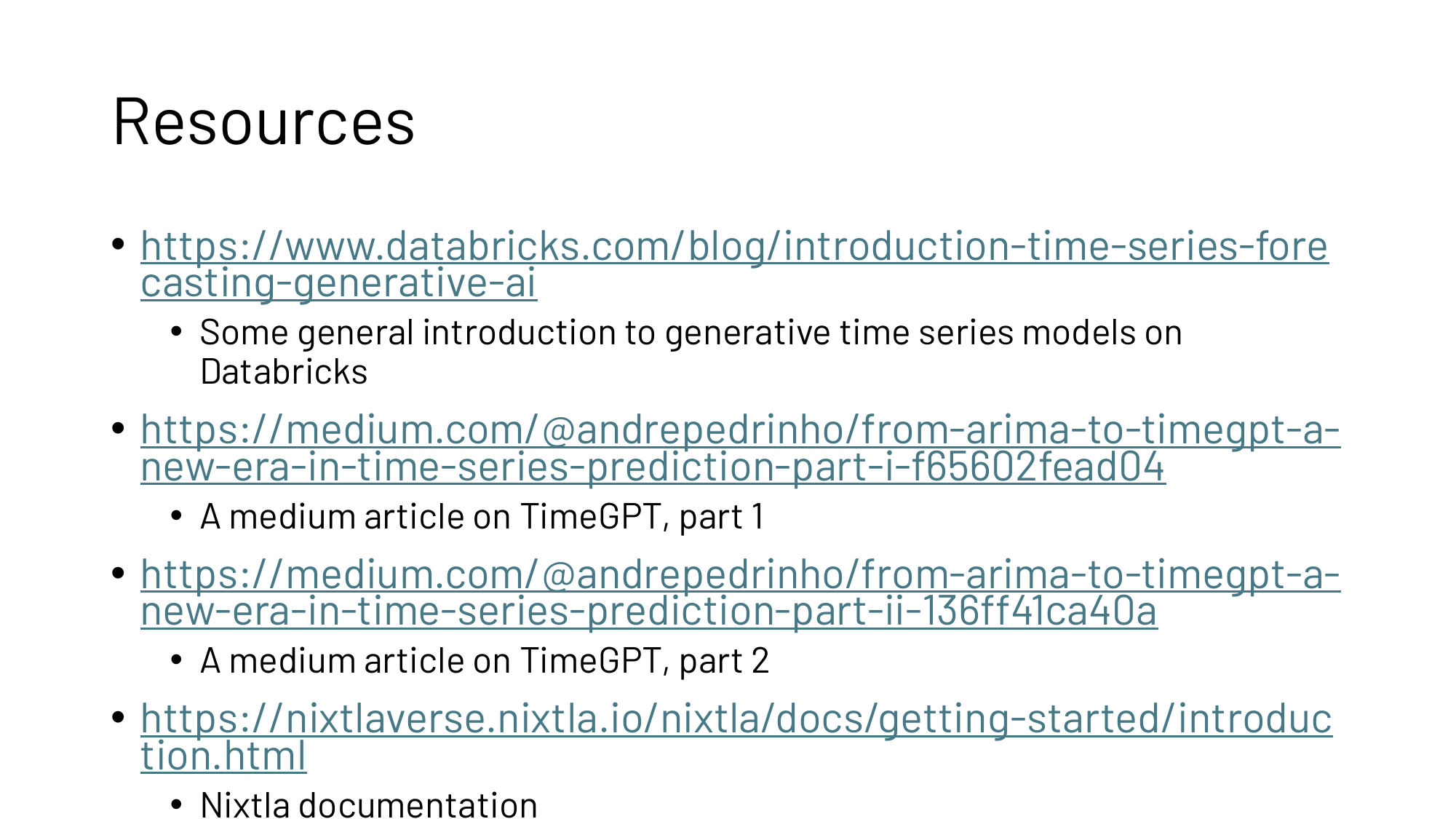

# Resources
https://www.databricks.com/blog/introduction-time-series-forecasting-generative-ai
Some general introduction to generative time series models on Databricks
https://medium.com/@andrepedrinho/from-arima-to-timegpt-a-new-era-in-time-series-prediction-part-i-f65602fead04
A medium article on TimeGPT, part 1
https://medium.com/@andrepedrinho/from-arima-to-timegpt-a-new-era-in-time-series-prediction-part-ii-136ff41ca40a
A medium article on TimeGPT, part 2
https://nixtlaverse.nixtla.io/nixtla/docs/getting-started/introduction.html
Nixtla documentation